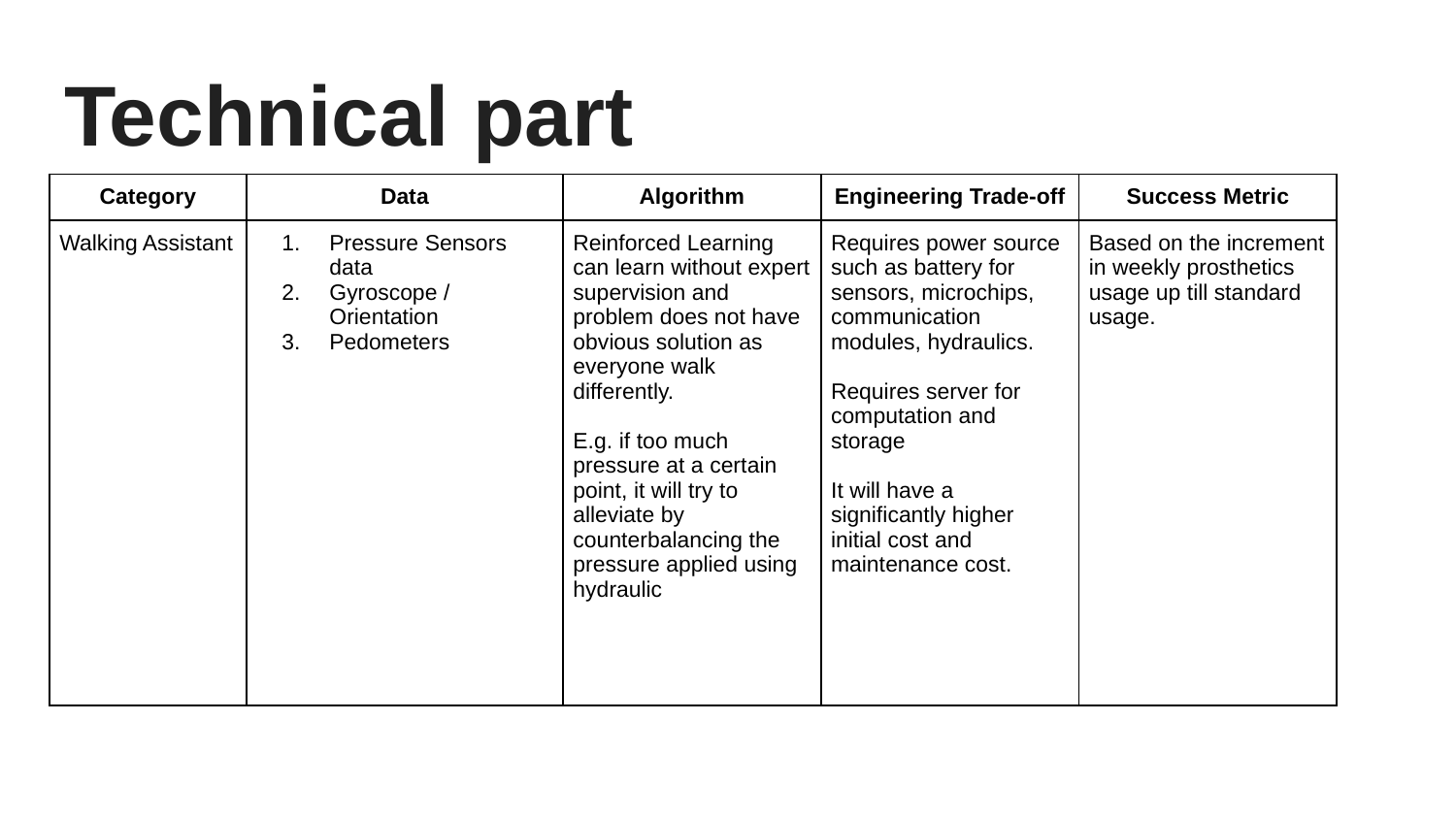

# Technical part
| Category | Data | Algorithm | Engineering Trade-off | Success Metric |
| --- | --- | --- | --- | --- |
| Walking Assistant | Pressure Sensors data Gyroscope / Orientation Pedometers | Reinforced Learning can learn without expert supervision and problem does not have obvious solution as everyone walk differently. E.g. if too much pressure at a certain point, it will try to alleviate by counterbalancing the pressure applied using hydraulic | Requires power source such as battery for sensors, microchips, communication modules, hydraulics. Requires server for computation and storage It will have a significantly higher initial cost and maintenance cost. | Based on the increment in weekly prosthetics usage up till standard usage. |